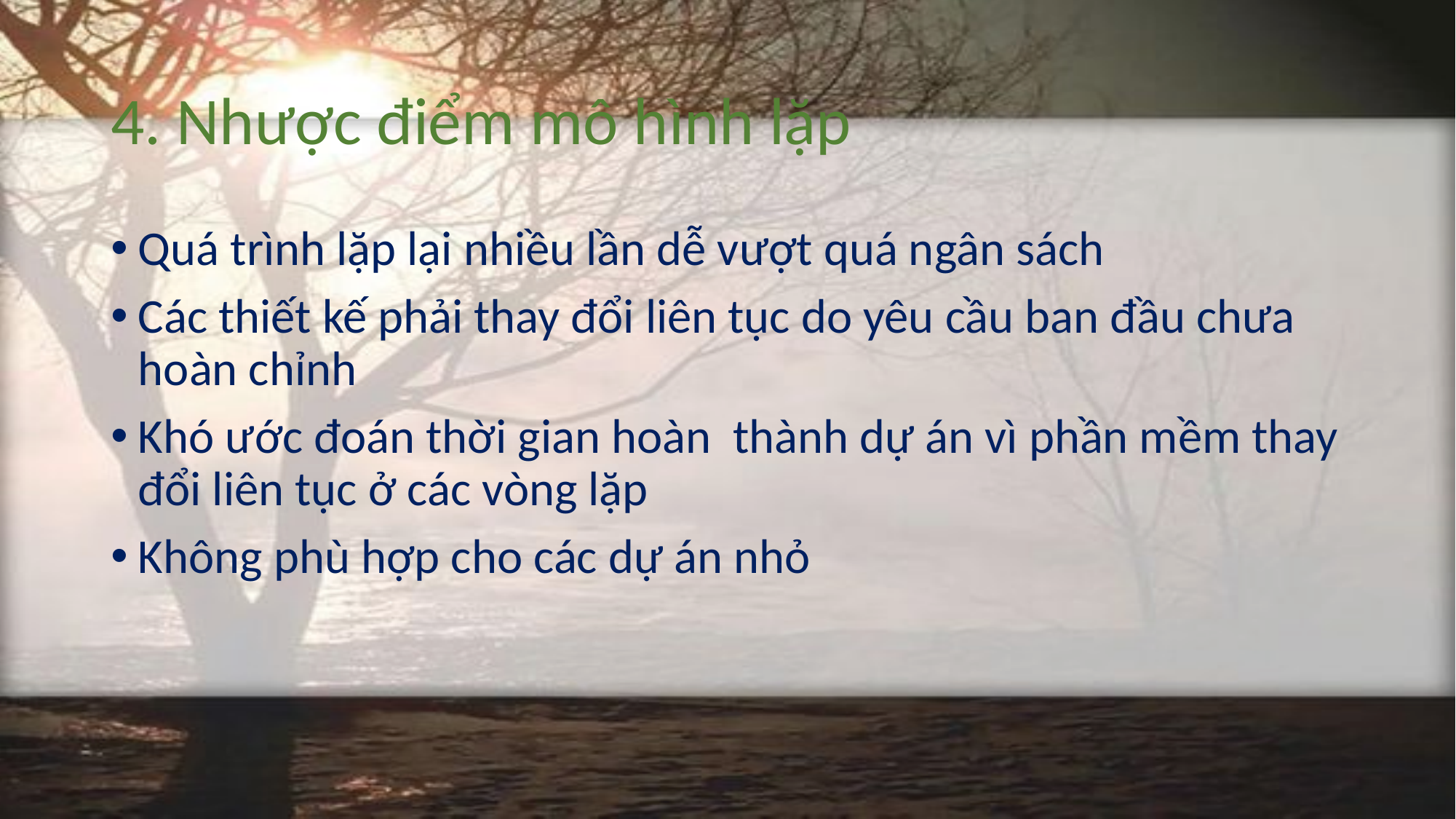

# 4. Nhược điểm mô hình lặp
Quá trình lặp lại nhiều lần dễ vượt quá ngân sách
Các thiết kế phải thay đổi liên tục do yêu cầu ban đầu chưa hoàn chỉnh
Khó ước đoán thời gian hoàn  thành dự án vì phần mềm thay đổi liên tục ở các vòng lặp
Không phù hợp cho các dự án nhỏ